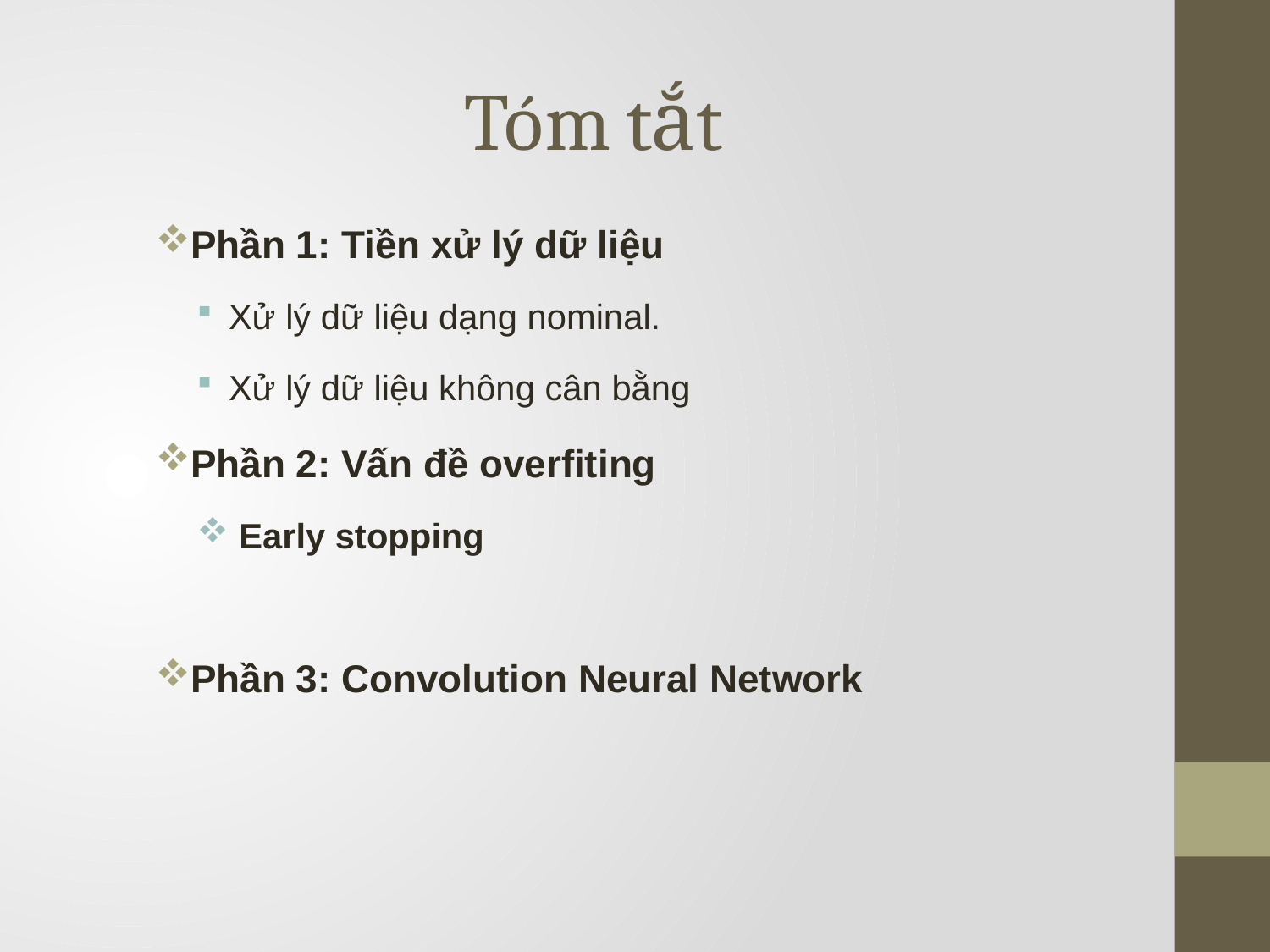

# Tóm tắt
Phần 1: Tiền xử lý dữ liệu
Xử lý dữ liệu dạng nominal.
Xử lý dữ liệu không cân bằng
Phần 2: Vấn đề overfiting
 Early stopping

Phần 3: Convolution Neural Network